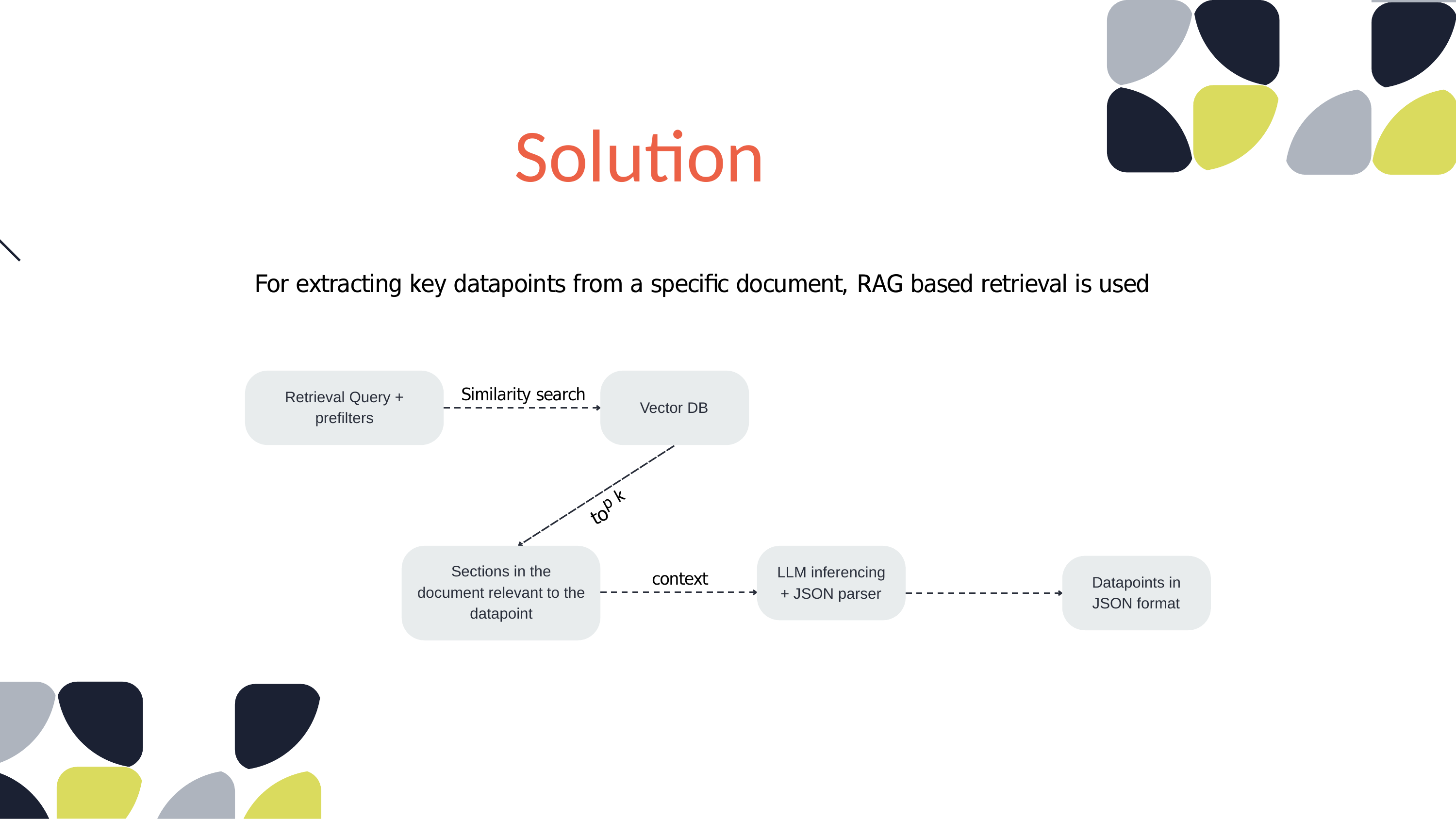

# Solution
For extracting key datapoints from a specific document, RAG based retrieval is used

Similarity search
Retrieval Query + prefilters
Vector DB

top k

Sections in the document relevant to the datapoint
LLM inferencing
+ JSON parser
context
Datapoints in JSON format